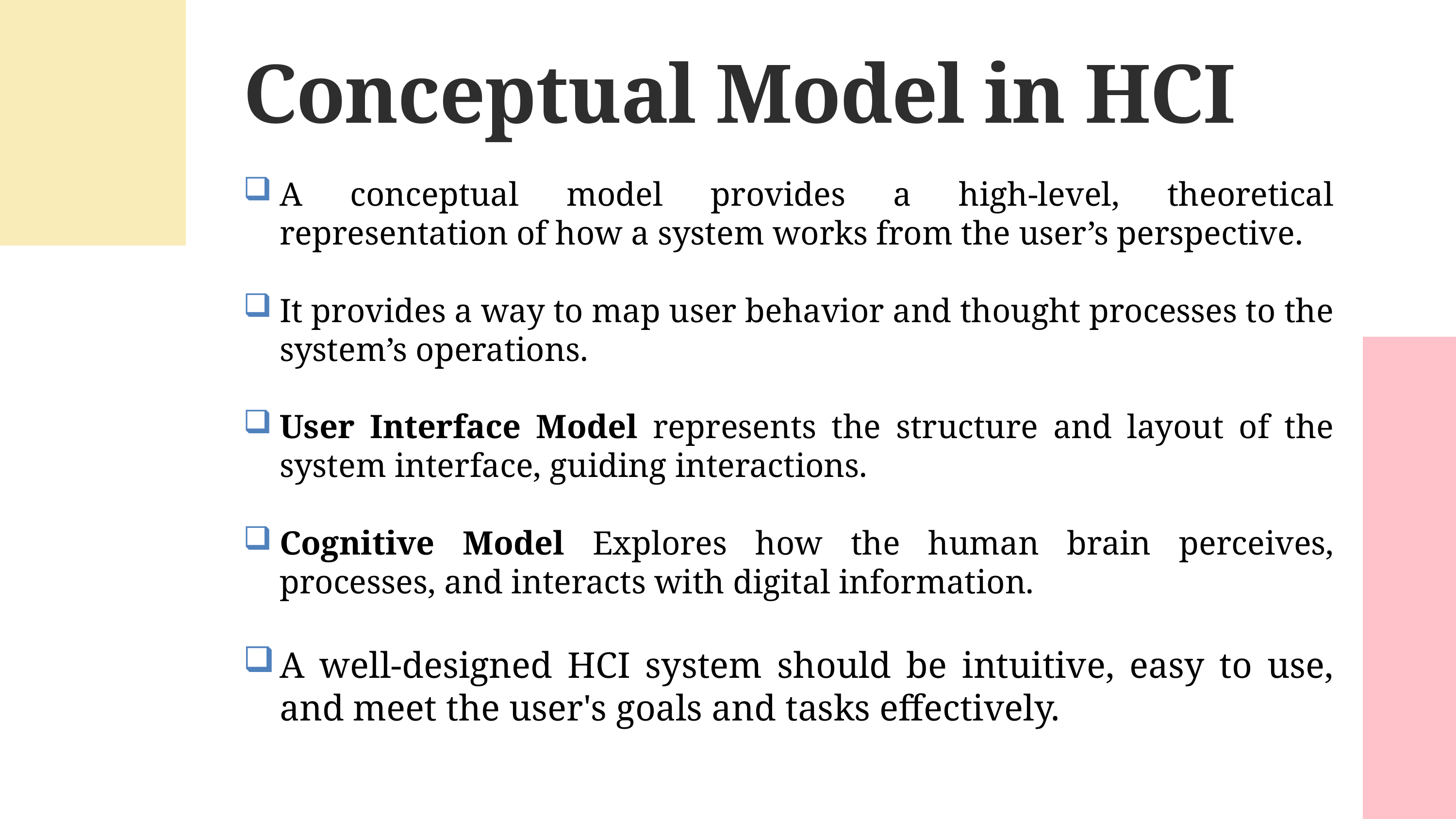

Conceptual Model in HCI
A conceptual model provides a high-level, theoretical representation of how a system works from the user’s perspective.

It provides a way to map user behavior and thought processes to the system’s operations.

User Interface Model represents the structure and layout of the system interface, guiding interactions.

Cognitive Model Explores how the human brain perceives, processes, and interacts with digital information.

A well-designed HCI system should be intuitive, easy to use, and meet the user's goals and tasks effectively.